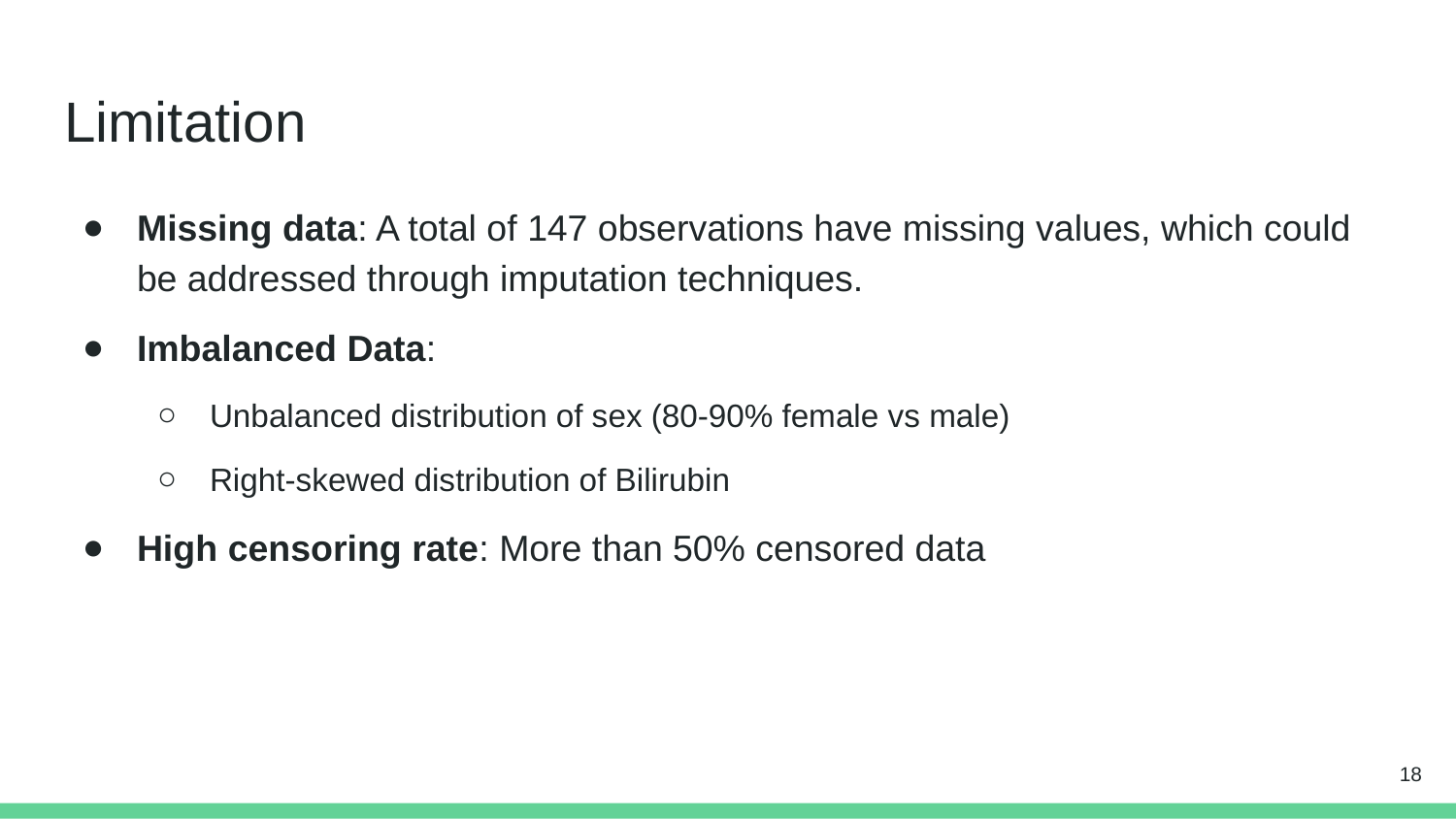

# Limitation
Missing data: A total of 147 observations have missing values, which could be addressed through imputation techniques.
Imbalanced Data:
Unbalanced distribution of sex (80-90% female vs male)
Right-skewed distribution of Bilirubin
High censoring rate: More than 50% censored data
18